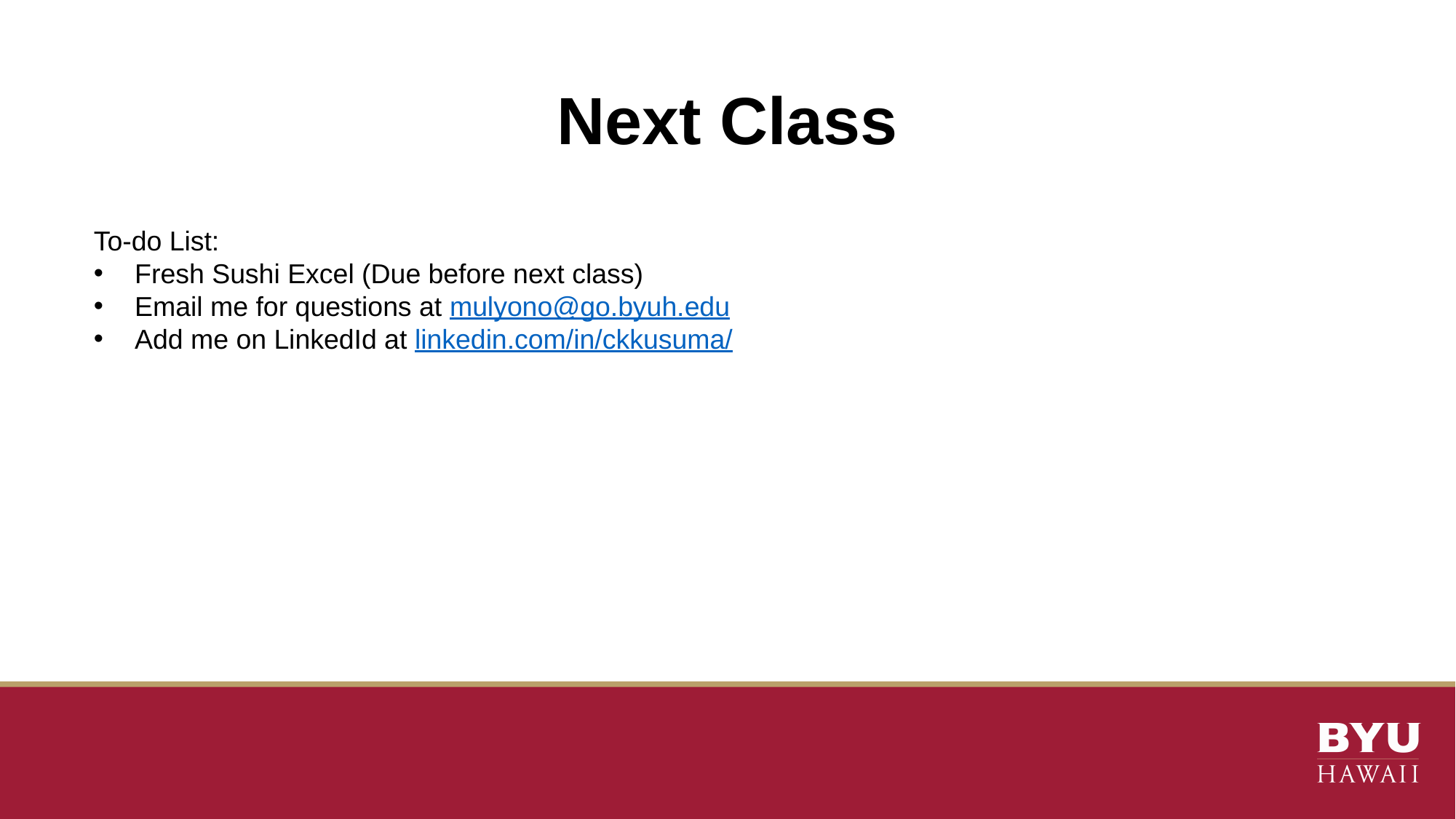

# Next Class
To-do List:
Fresh Sushi Excel (Due before next class)
Email me for questions at mulyono@go.byuh.edu
Add me on LinkedId at linkedin.com/in/ckkusuma/